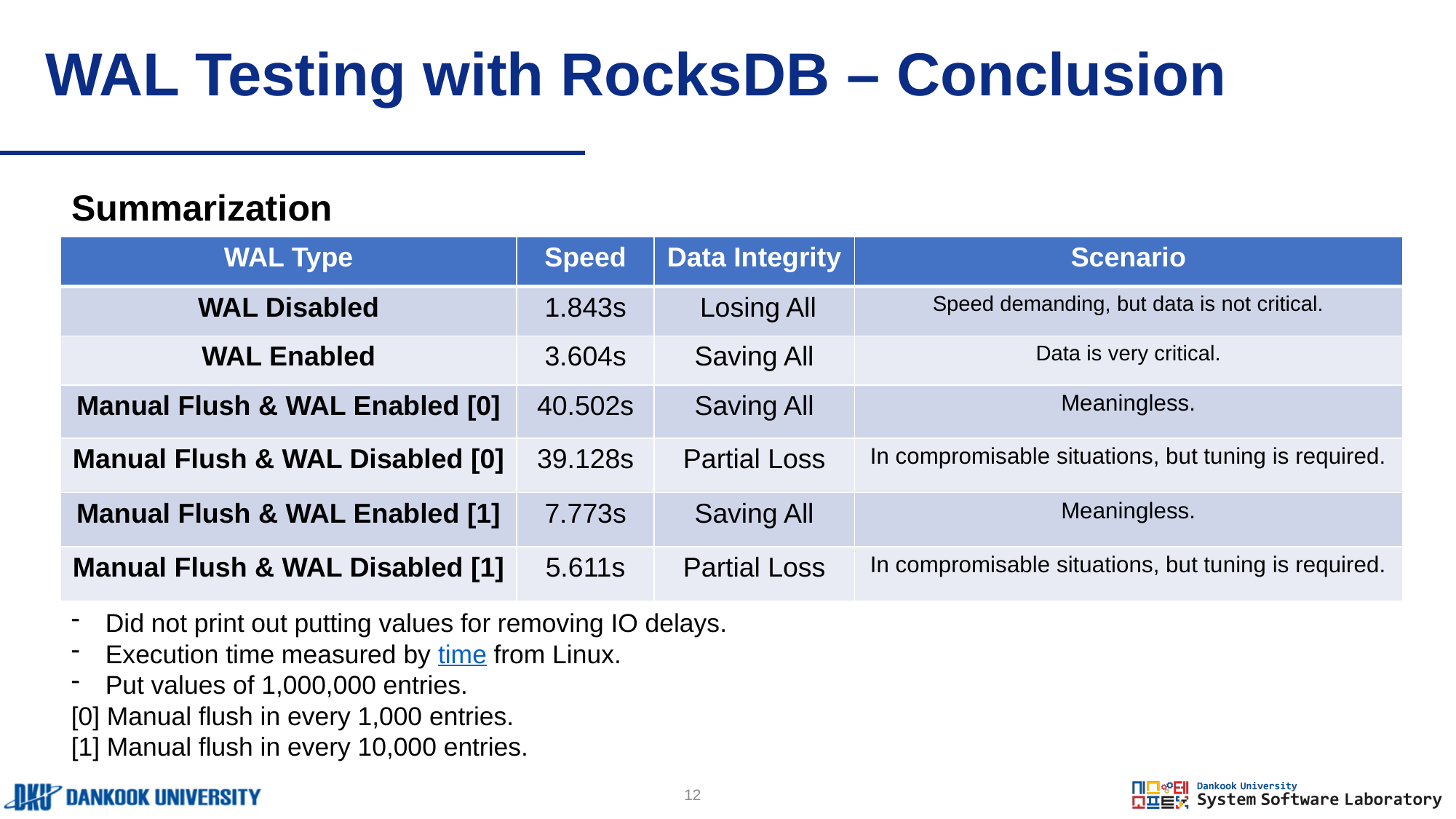

# WAL Testing with RocksDB – Conclusion
Summarization

| WAL Type | Speed | Data Integrity | Scenario |
| --- | --- | --- | --- |
| WAL Disabled | 1.843s | Losing All | Speed demanding, but data is not critical. |
| WAL Enabled | 3.604s | Saving All | Data is very critical. |
| Manual Flush & WAL Enabled [0] | 40.502s | Saving All | Meaningless. |
| Manual Flush & WAL Disabled [0] | 39.128s | Partial Loss | In compromisable situations, but tuning is required. |
| Manual Flush & WAL Enabled [1] | 7.773s | Saving All | Meaningless. |
| Manual Flush & WAL Disabled [1] | 5.611s | Partial Loss | In compromisable situations, but tuning is required. |
Did not print out putting values for removing IO delays.
Execution time measured by time from Linux.
Put values of 1,000,000 entries.
[0] Manual flush in every 1,000 entries.
[1] Manual flush in every 10,000 entries.
12